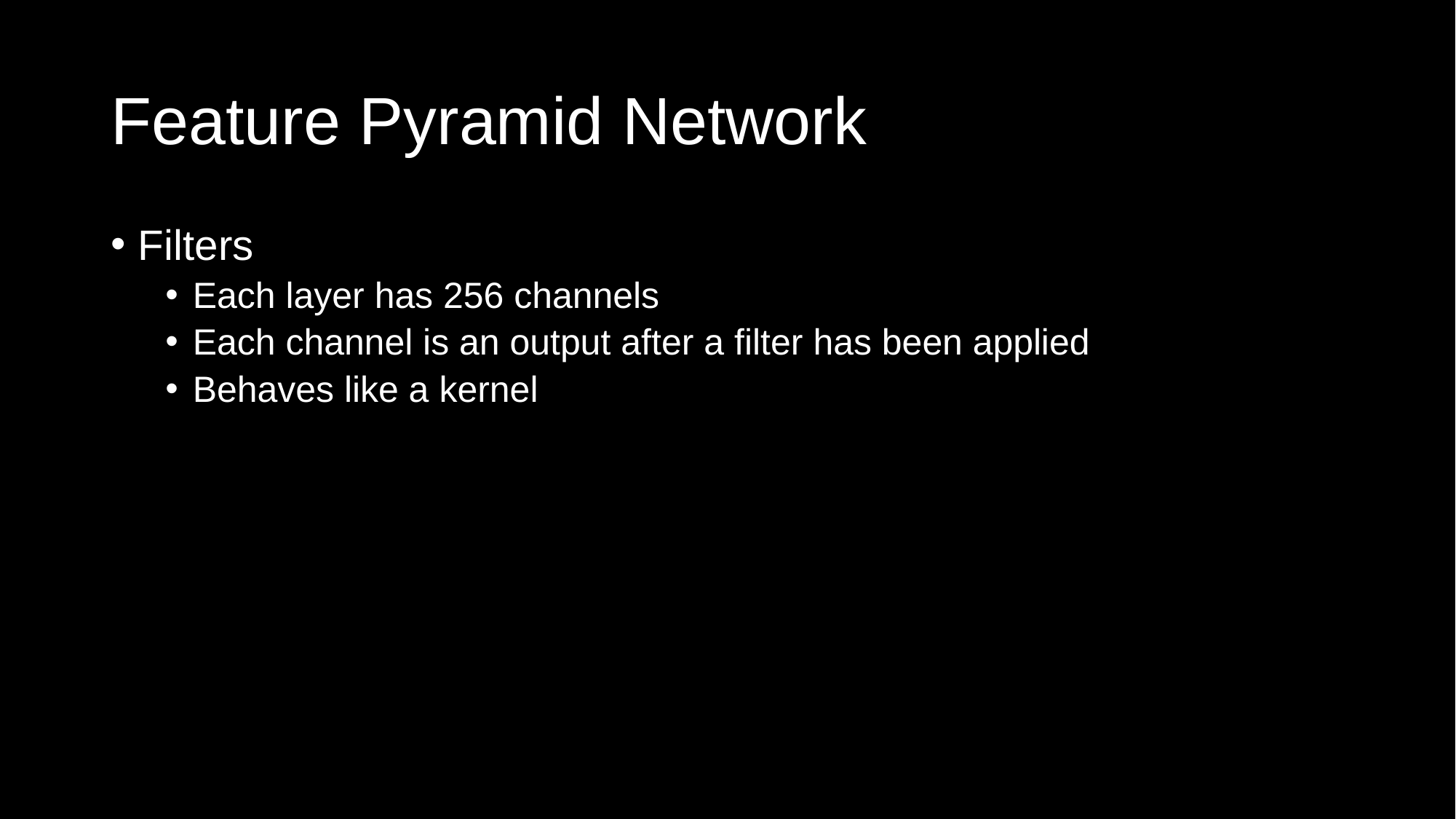

# Feature Pyramid Network
Filters
Each layer has 256 channels
Each channel is an output after a filter has been applied
Behaves like a kernel